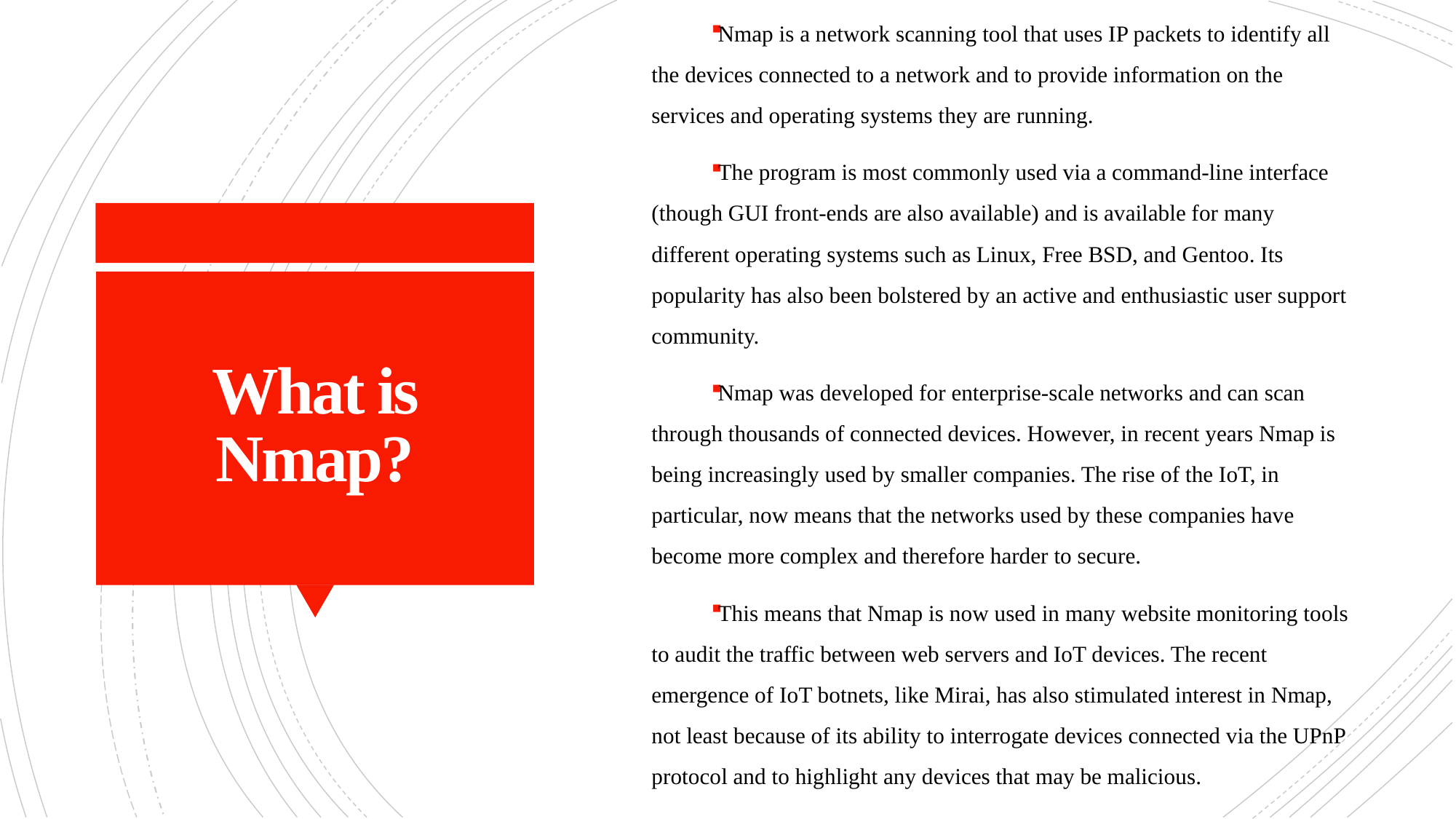

Nmap is a network scanning tool that uses IP packets to identify all the devices connected to a network and to provide information on the services and operating systems they are running.
The program is most commonly used via a command-line interface (though GUI front-ends are also available) and is available for many different operating systems such as Linux, Free BSD, and Gentoo. Its popularity has also been bolstered by an active and enthusiastic user support community.
Nmap was developed for enterprise-scale networks and can scan through thousands of connected devices. However, in recent years Nmap is being increasingly used by smaller companies. The rise of the IoT, in particular, now means that the networks used by these companies have become more complex and therefore harder to secure.
This means that Nmap is now used in many website monitoring tools to audit the traffic between web servers and IoT devices. The recent emergence of IoT botnets, like Mirai, has also stimulated interest in Nmap, not least because of its ability to interrogate devices connected via the UPnP protocol and to highlight any devices that may be malicious.

# What is Nmap?